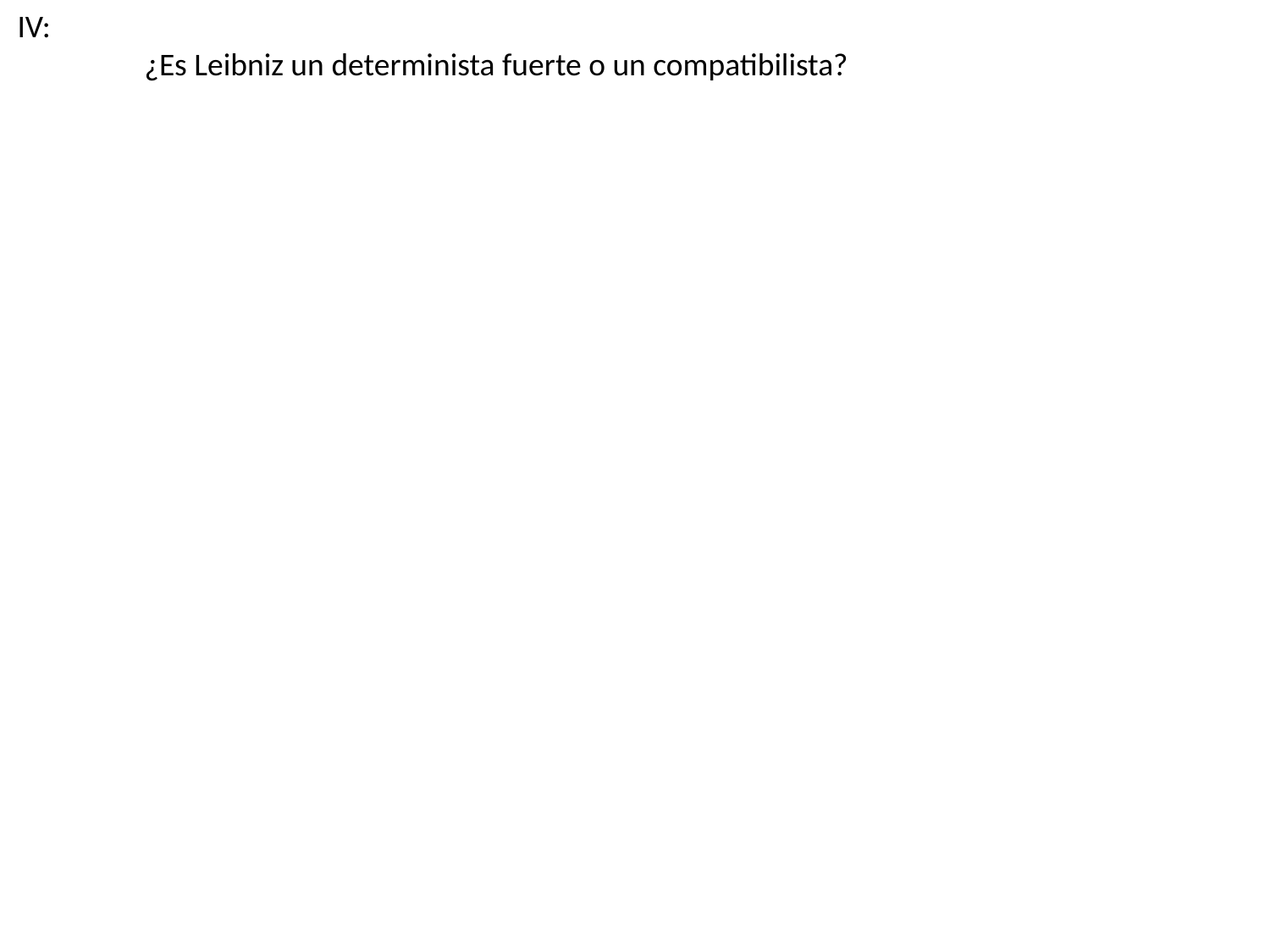

IV:
	¿Es Leibniz un determinista fuerte o un compatibilista?